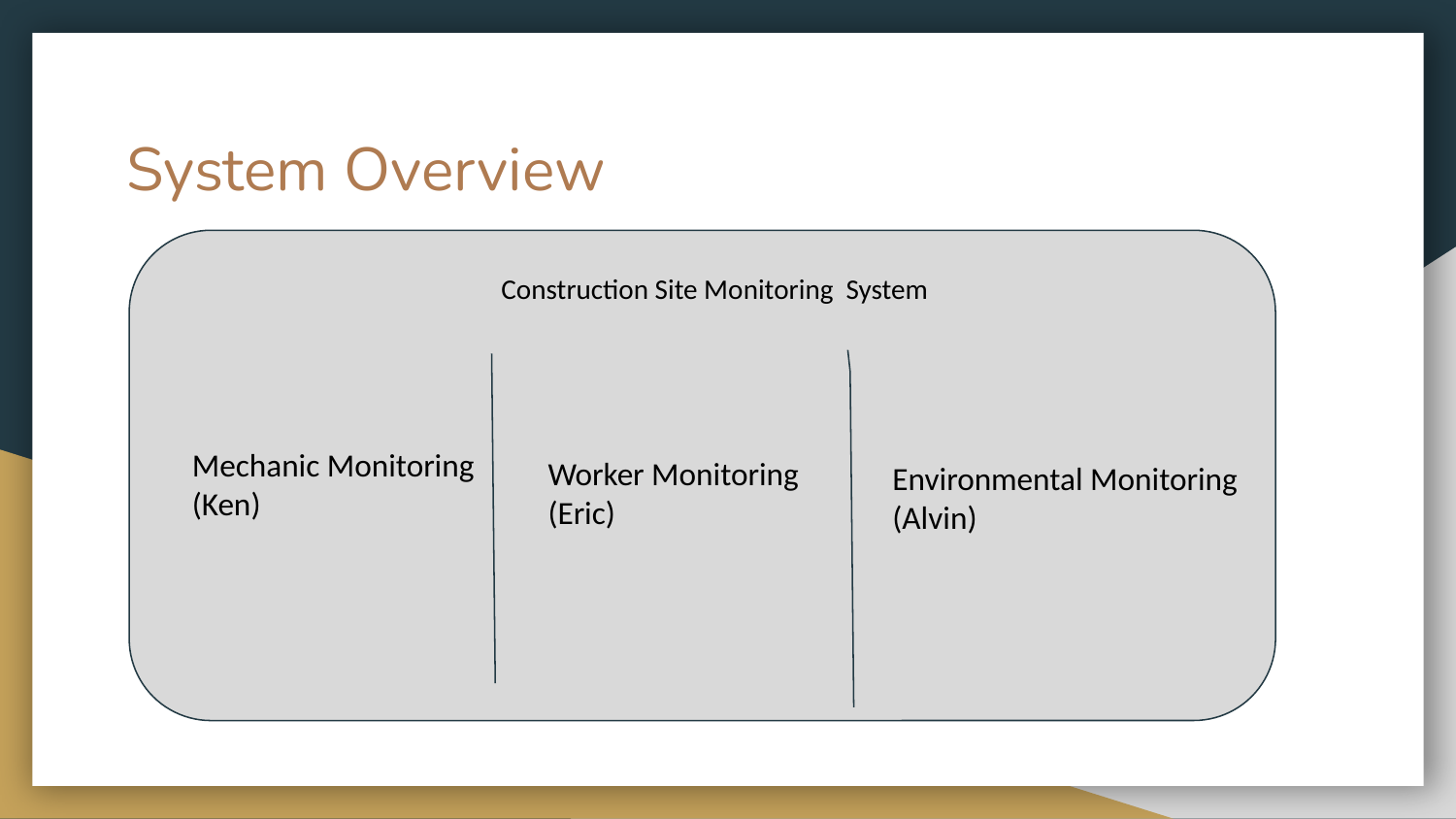

# System Overview

Construction Site Monitoring  System

Mechanic Monitoring
(Ken)
Worker Monitoring
(Eric)
Environmental Monitoring
(Alvin)